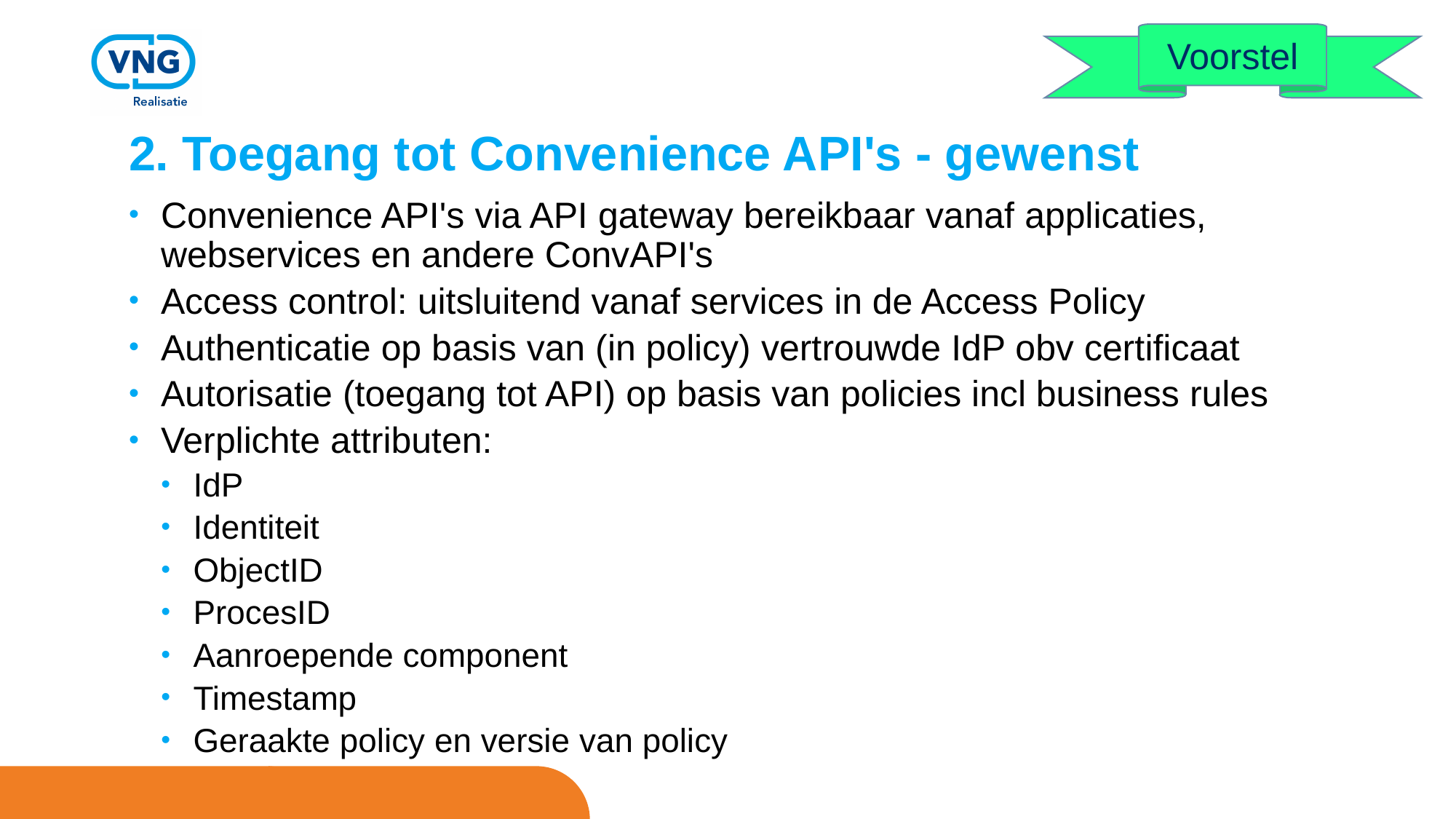

Voorstel
# 2. Toegang tot Convenience API's - gewenst
Convenience API's via API gateway bereikbaar vanaf applicaties, webservices en andere ConvAPI's
Access control: uitsluitend vanaf services in de Access Policy
Authenticatie op basis van (in policy) vertrouwde IdP obv certificaat
Autorisatie (toegang tot API) op basis van policies incl business rules
Verplichte attributen:
IdP
Identiteit
ObjectID
ProcesID
Aanroepende component
Timestamp
Geraakte policy en versie van policy